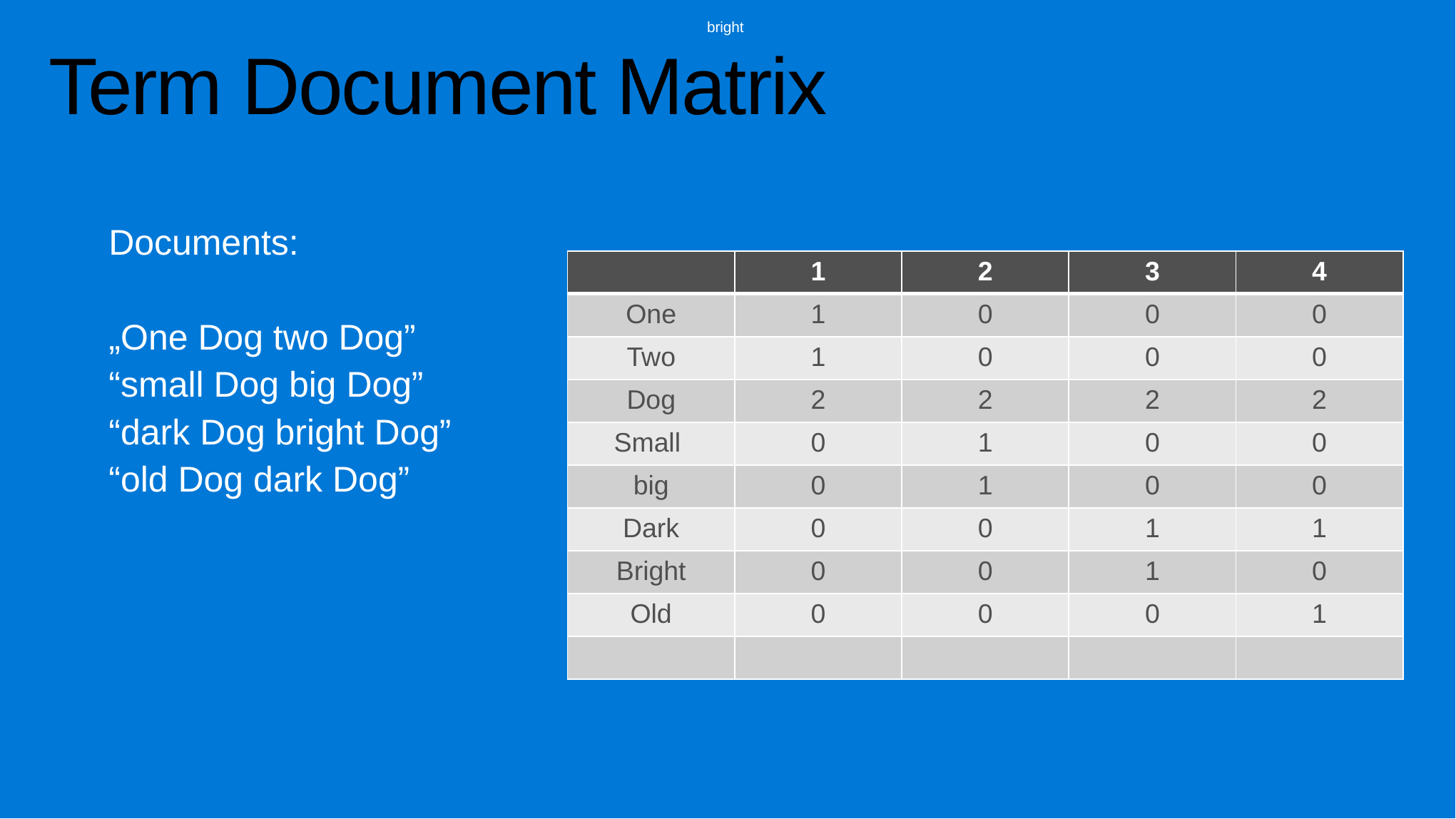

bright
# Term Document Matrix
Documents:

„One Dog two Dog”
“small Dog big Dog”
“dark Dog bright Dog”
“old Dog dark Dog”

|  | 1 | 2 | 3 | 4 |
| --- | --- | --- | --- | --- |
| One | 1 | 0 | 0 | 0 |
| Two | 1 | 0 | 0 | 0 |
| Dog | 2 | 2 | 2 | 2 |
| Small | 0 | 1 | 0 | 0 |
| big | 0 | 1 | 0 | 0 |
| Dark | 0 | 0 | 1 | 1 |
| Bright | 0 | 0 | 1 | 0 |
| Old | 0 | 0 | 0 | 1 |
|  |  |  |  |  |